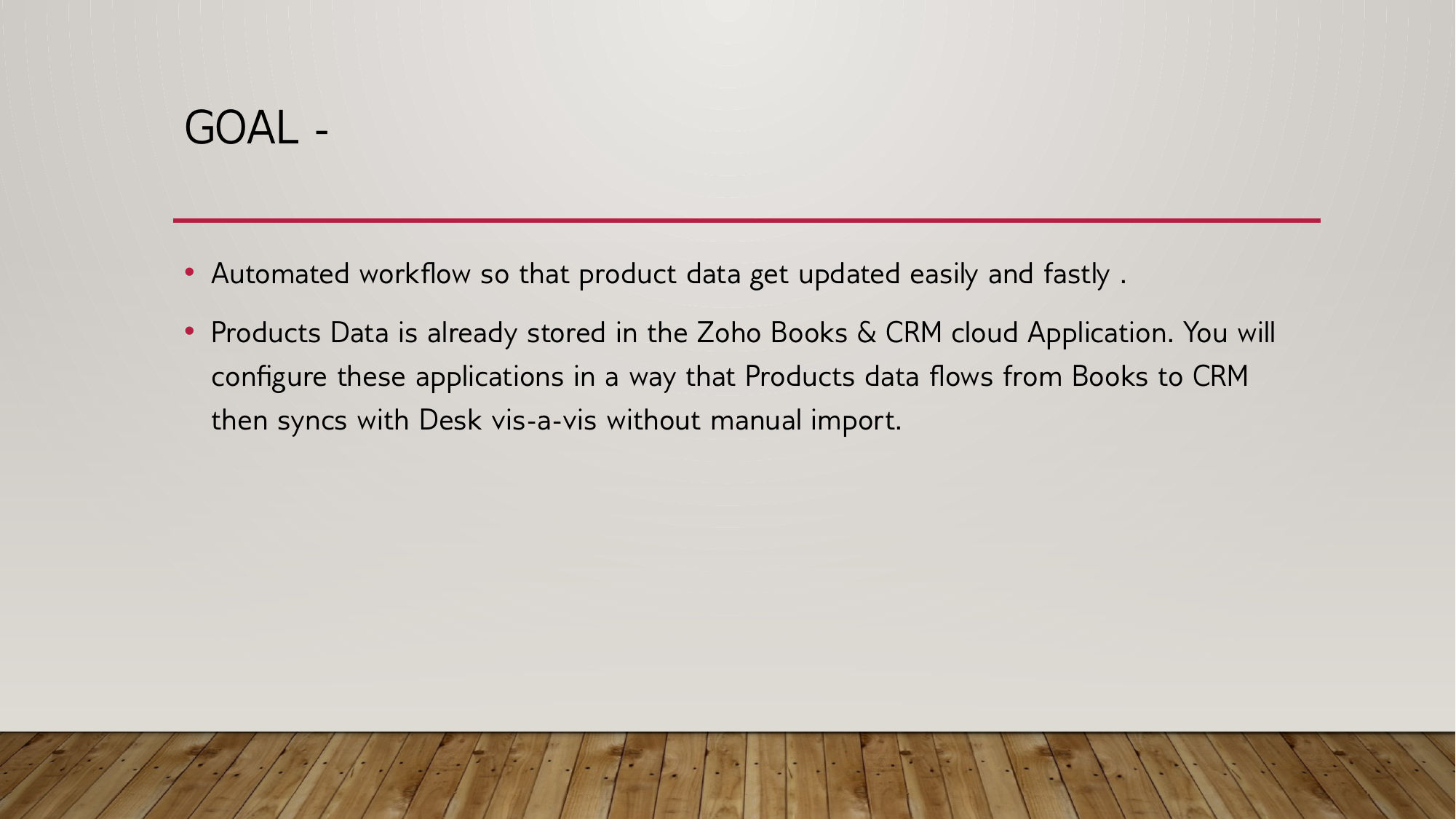

# GOAL -
Automated workflow so that product data get updated easily and fastly .
Products Data is already stored in the Zoho Books & CRM cloud Application. You will configure these applications in a way that Products data flows from Books to CRM then syncs with Desk vis-a-vis without manual import.